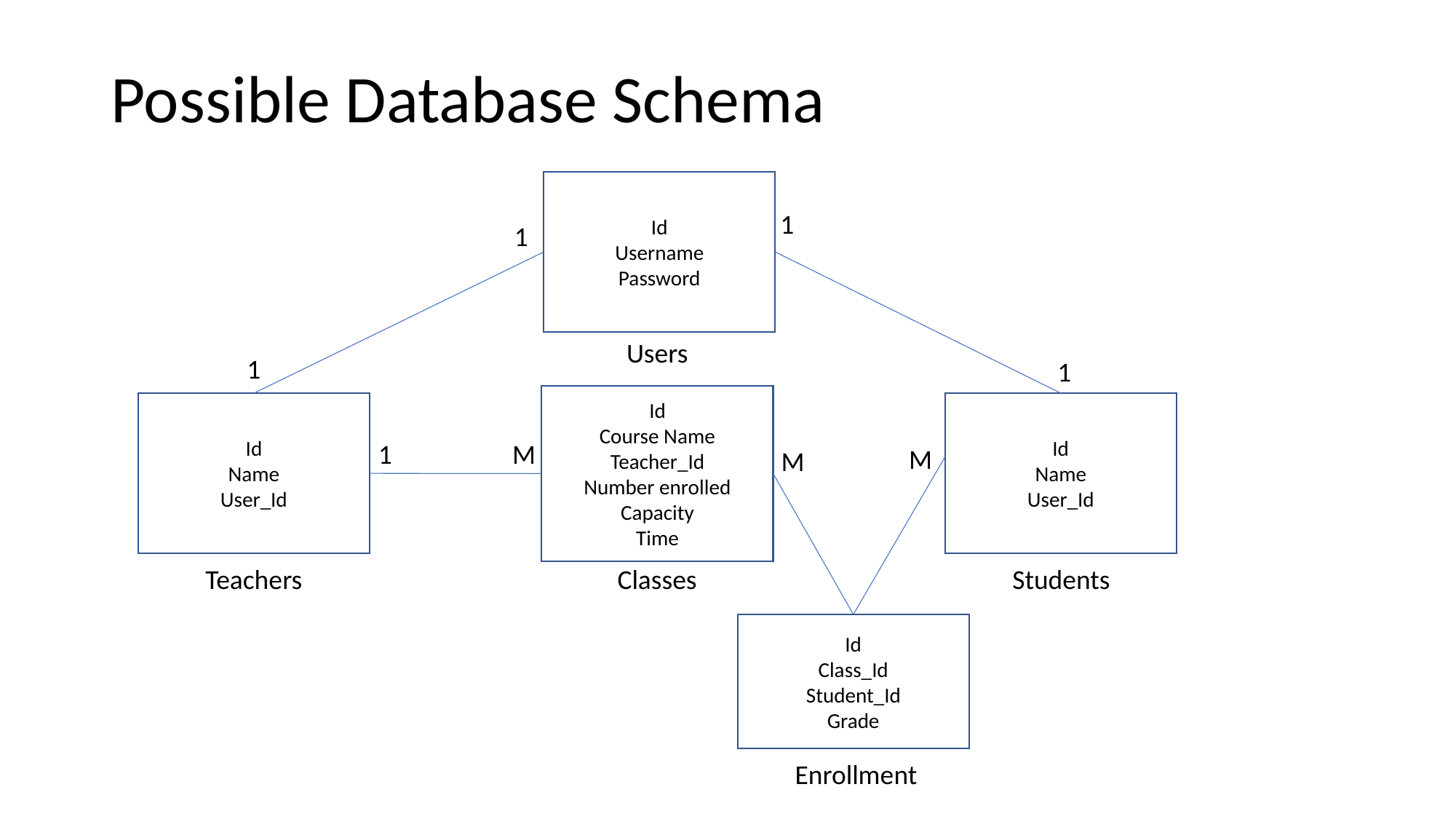

Possible Database Schema
Id
Username
Password
1
1
Users
1
1
Id
Course Name
Teacher_Id
Number enrolled
Capacity
Time
Id
Name
User_Id
Id
Name
User_Id
1
M
M
M
Teachers
Classes
Students
Id
Class_Id
Student_Id
Grade
Enrollment